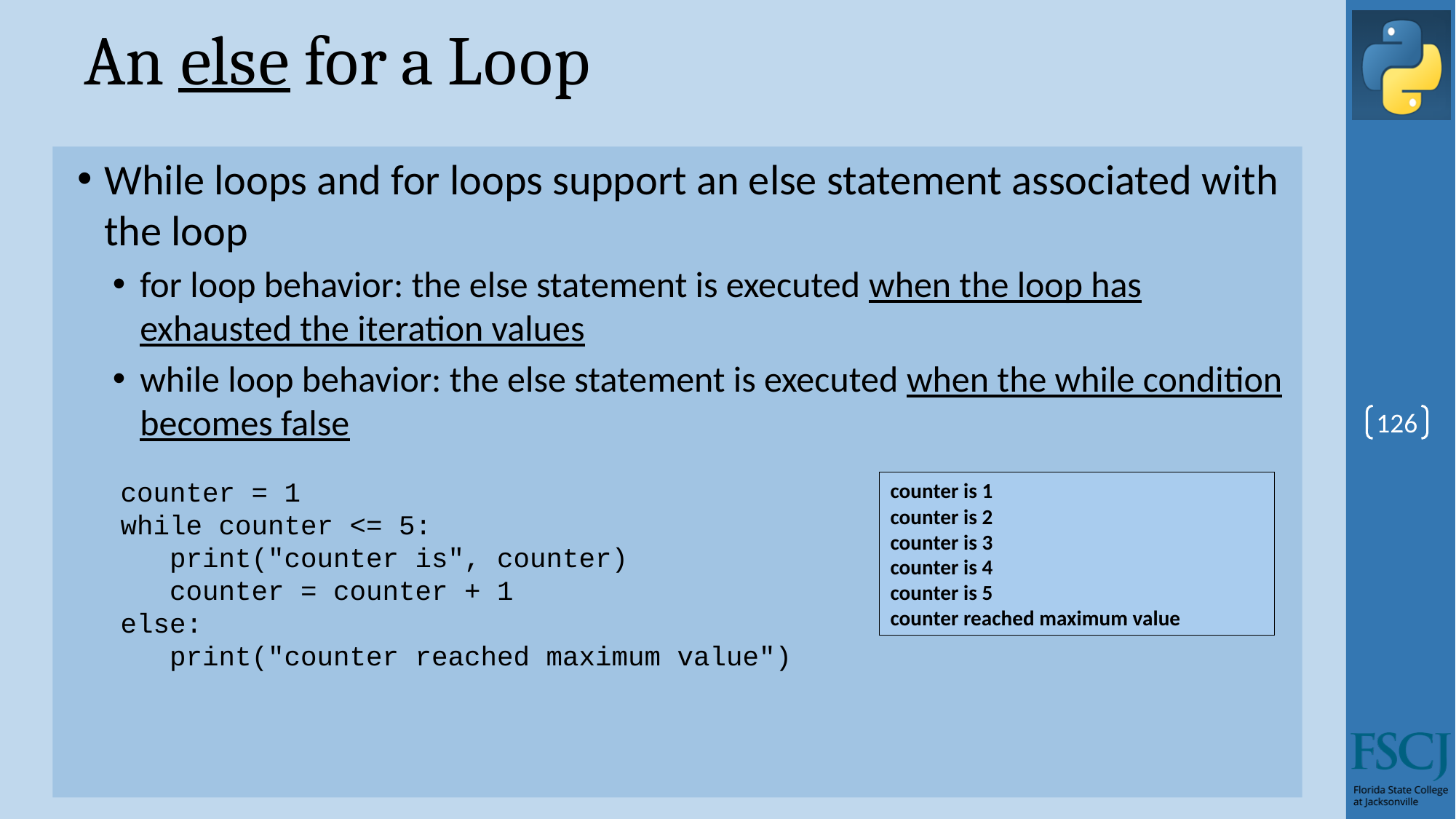

# An else for a Loop
While loops and for loops support an else statement associated with the loop
for loop behavior: the else statement is executed when the loop has exhausted the iteration values
while loop behavior: the else statement is executed when the while condition becomes false
126
counter = 1
while counter <= 5:
   print("counter is", counter)
   counter = counter + 1
else:
   print("counter reached maximum value")
counter is 1
counter is 2
counter is 3
counter is 4
counter is 5
counter reached maximum value